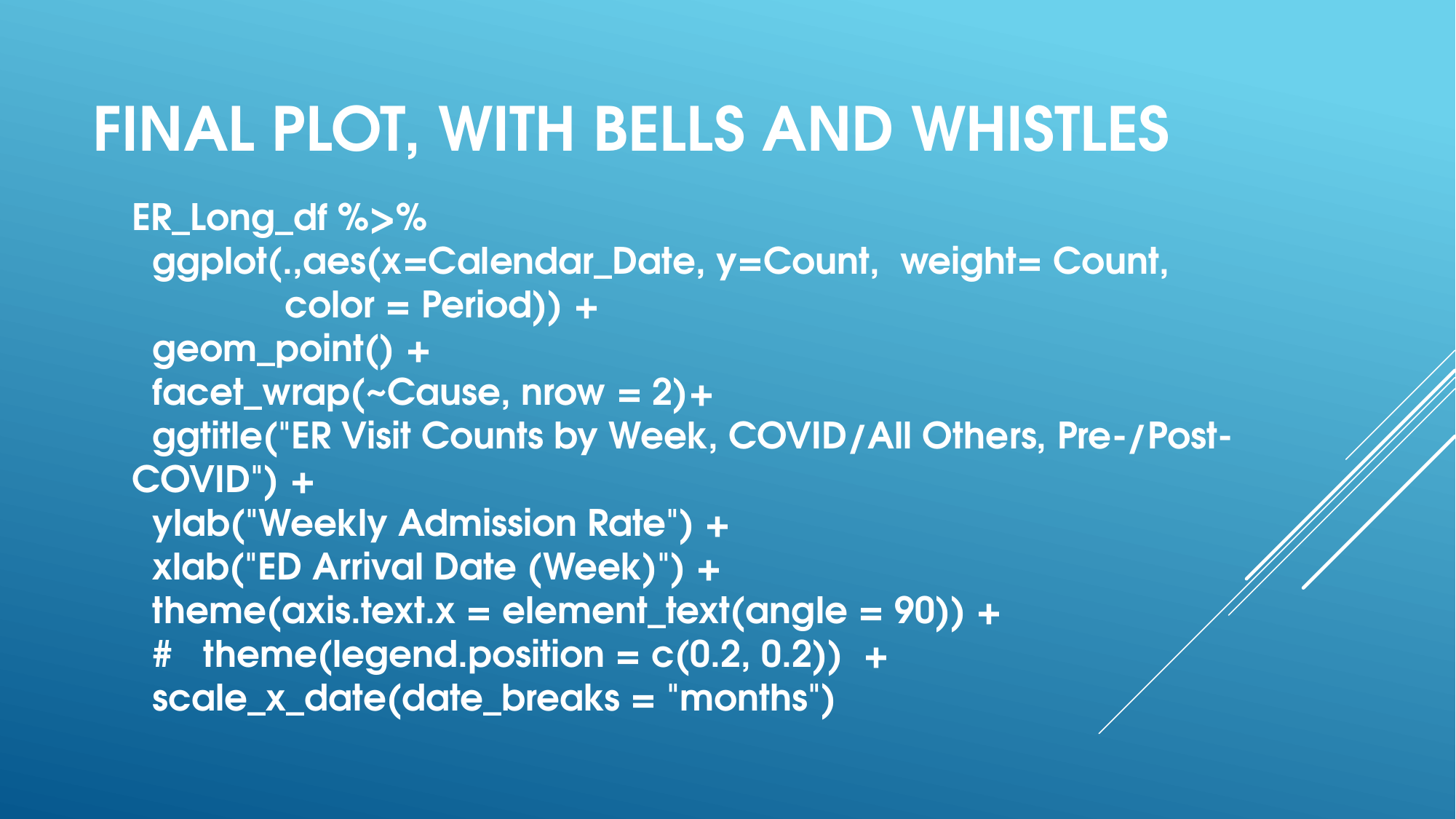

# Final Plot, with Bells and Whistles
ER_Long_df %>%
  ggplot(.,aes(x=Calendar_Date, y=Count,  weight= Count,
               color = Period)) +
  geom_point() +
  facet_wrap(~Cause, nrow = 2)+
  ggtitle("ER Visit Counts by Week, COVID/All Others, Pre-/Post-COVID") +
  ylab("Weekly Admission Rate") +
  xlab("ED Arrival Date (Week)") +
  theme(axis.text.x = element_text(angle = 90)) +
  #   theme(legend.position = c(0.2, 0.2))  +
  scale_x_date(date_breaks = "months")